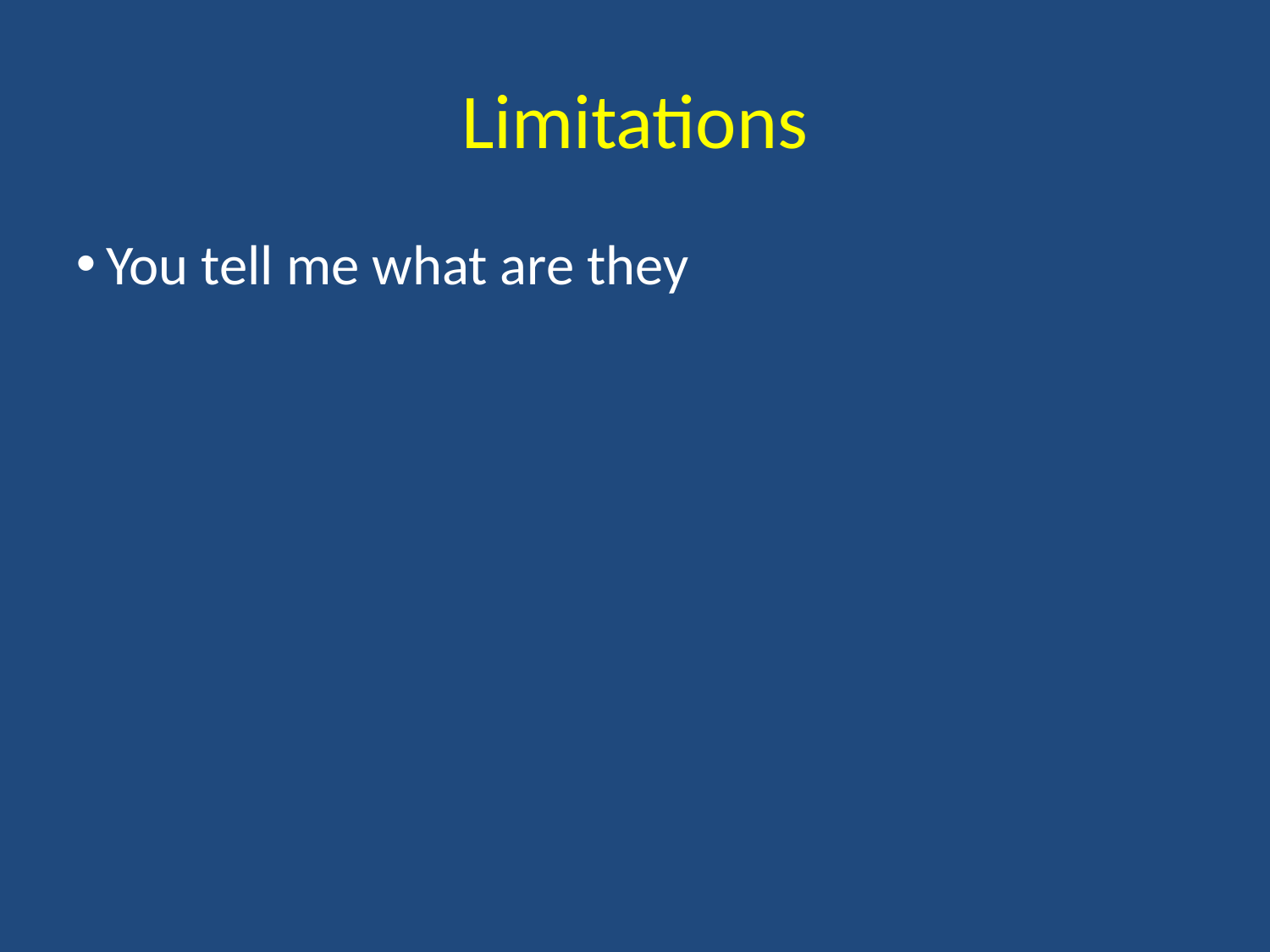

Limitations
You tell me what are they